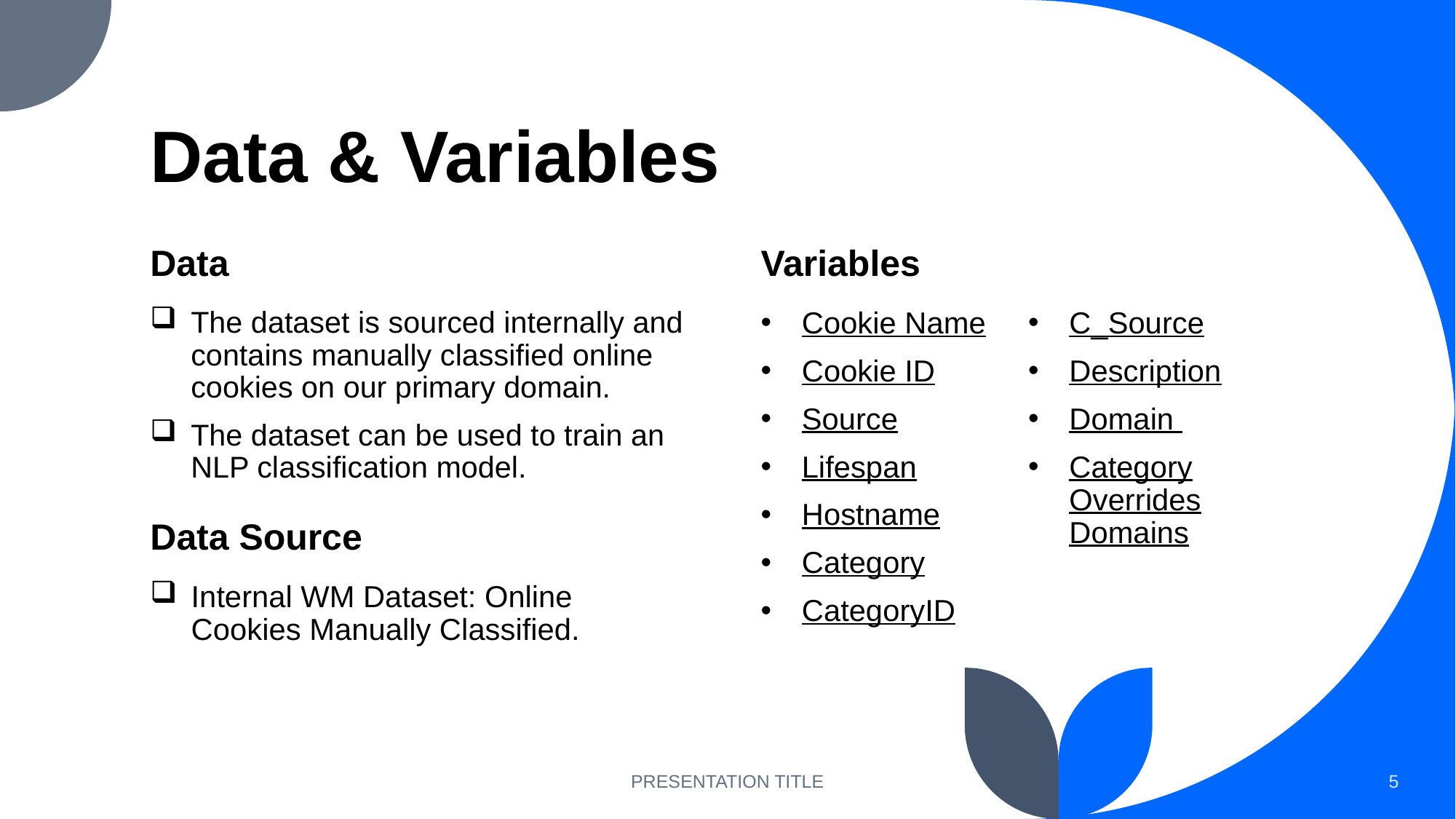

# Data & Variables
Data
Variables
Cookie Name
Cookie ID
Source
Lifespan
Hostname
Category
CategoryID
C_Source
Description
Domain
Category Overrides Domains
The dataset is sourced internally and contains manually classified online cookies on our primary domain.
The dataset can be used to train an NLP classification model.
Data Source
Internal WM Dataset: Online Cookies Manually Classified.
PRESENTATION TITLE
5